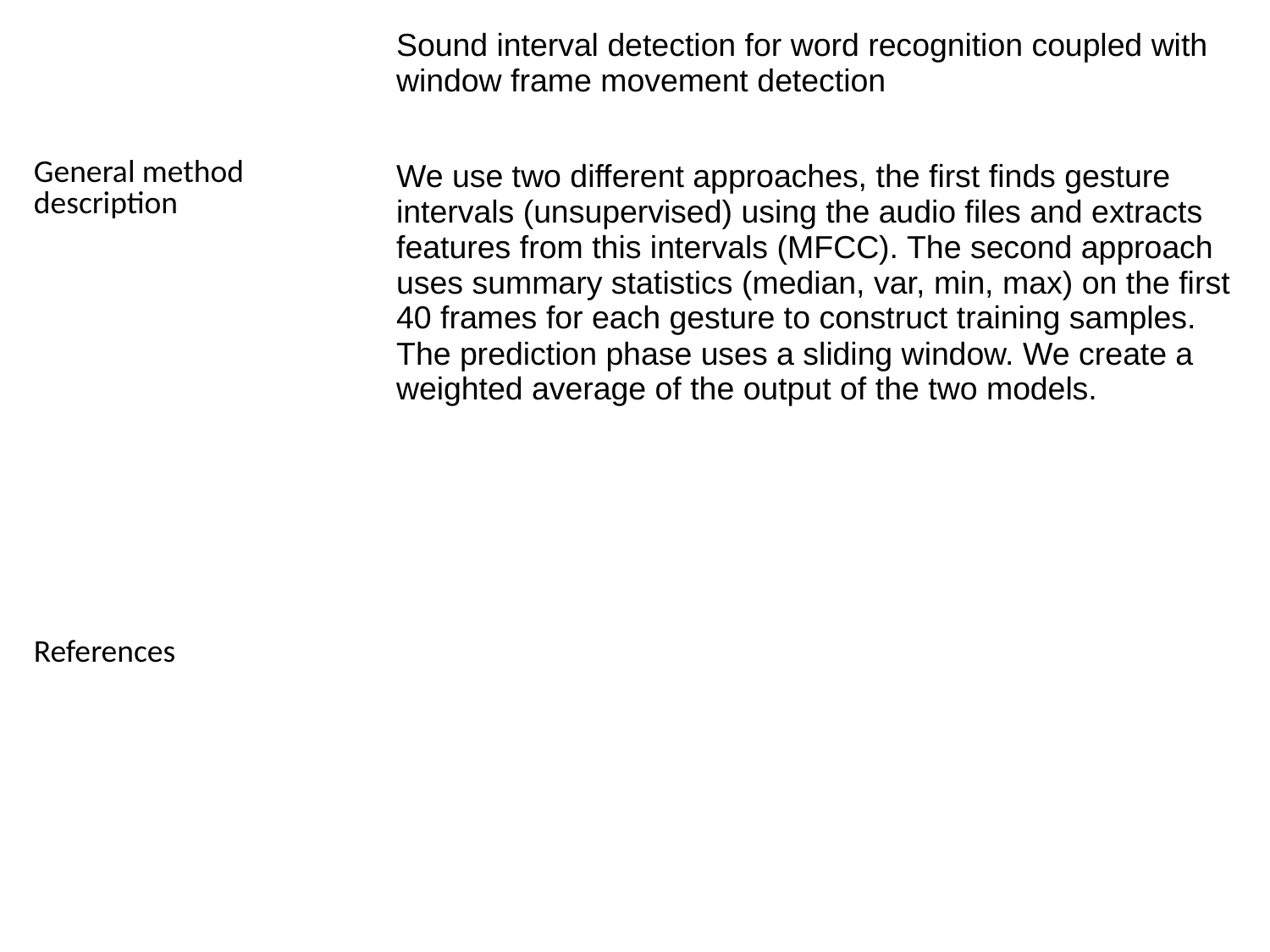

| Title of the contribution | Sound interval detection for word recognition coupled with window frame movement detection |
| --- | --- |
| General method description | We use two different approaches, the first finds gesture intervals (unsupervised) using the audio files and extracts features from this intervals (MFCC). The second approach uses summary statistics (median, var, min, max) on the first 40 frames for each gesture to construct training samples. The prediction phase uses a sliding window. We create a weighted average of the output of the two models. |
| References |  |